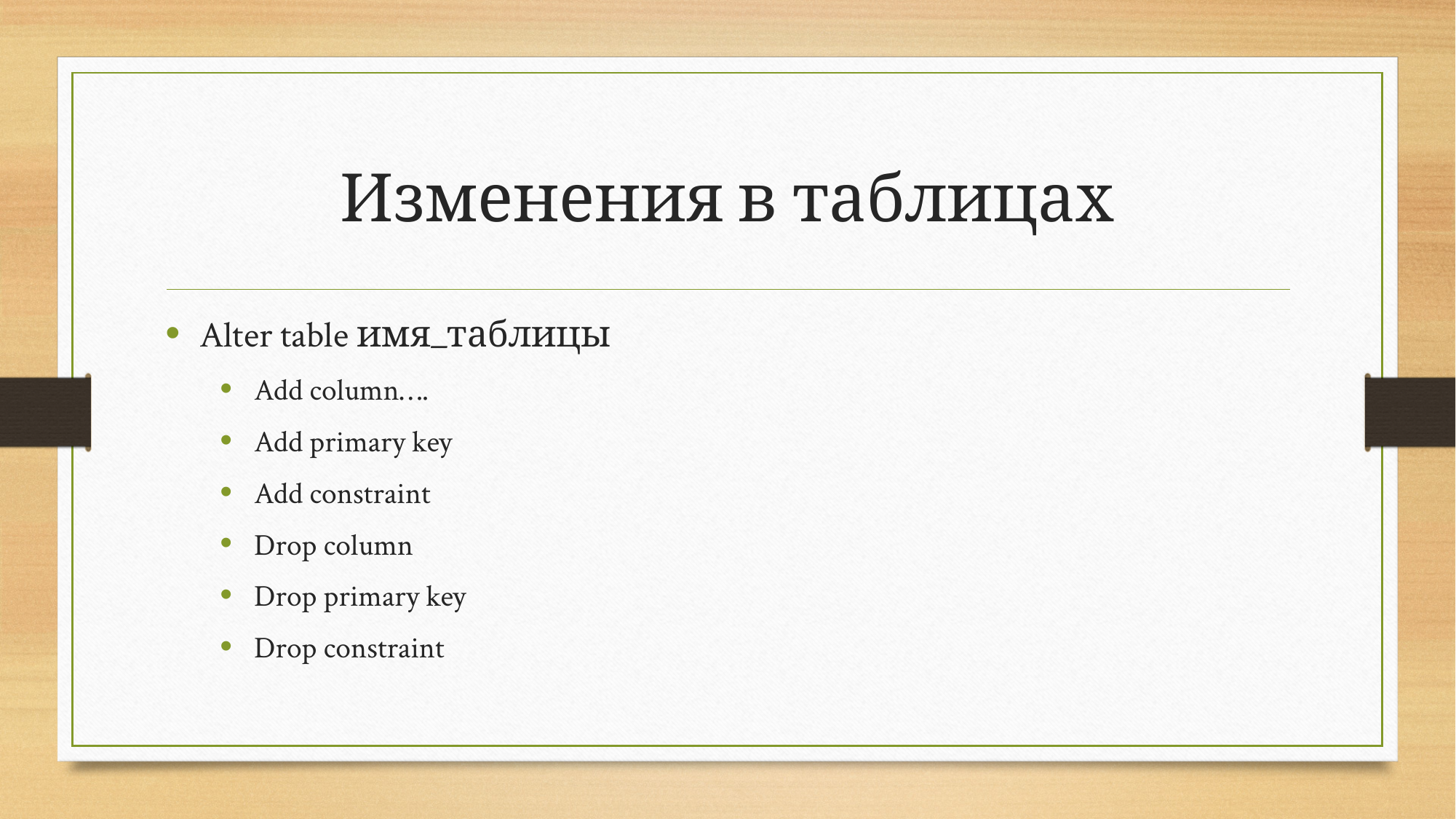

# Изменения в таблицах
Alter table имя_таблицы
Add column….
Add primary key
Add constraint
Drop column
Drop primary key
Drop constraint